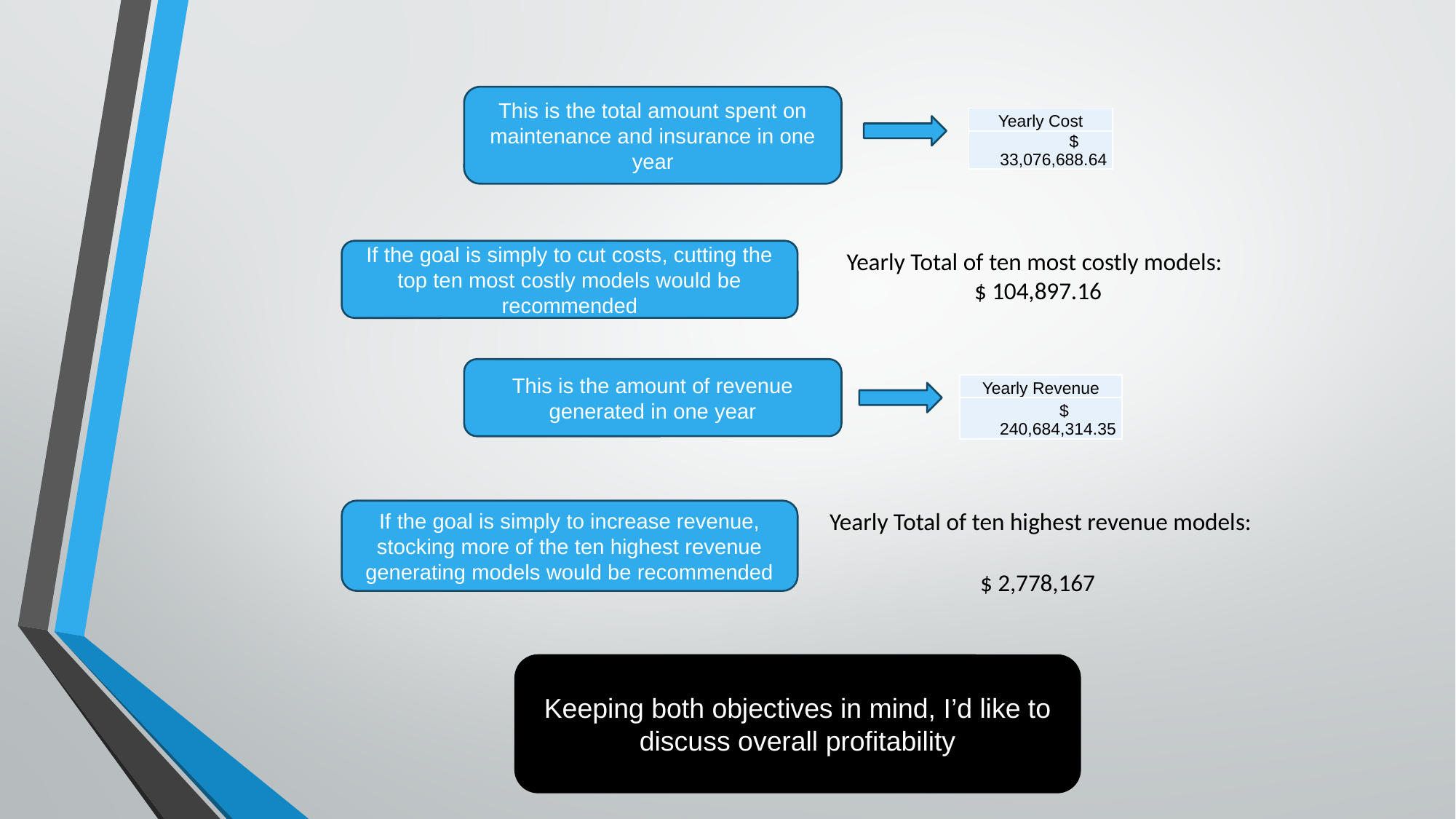

This is the total amount spent on maintenance and insurance in one year
| Yearly Cost |
| --- |
| $ 33,076,688.64 |

If the goal is simply to cut costs, cutting the top ten most costly models would be recommended
Yearly Total of ten most costly models:
$ 104,897.16
This is the amount of revenue generated in one year
| Yearly Revenue |
| --- |
| $ 240,684,314.35 |

If the goal is simply to increase revenue, stocking more of the ten highest revenue generating models would be recommended
Yearly Total of ten highest revenue models:
$ 2,778,167
Keeping both objectives in mind, I’d like to discuss overall profitability